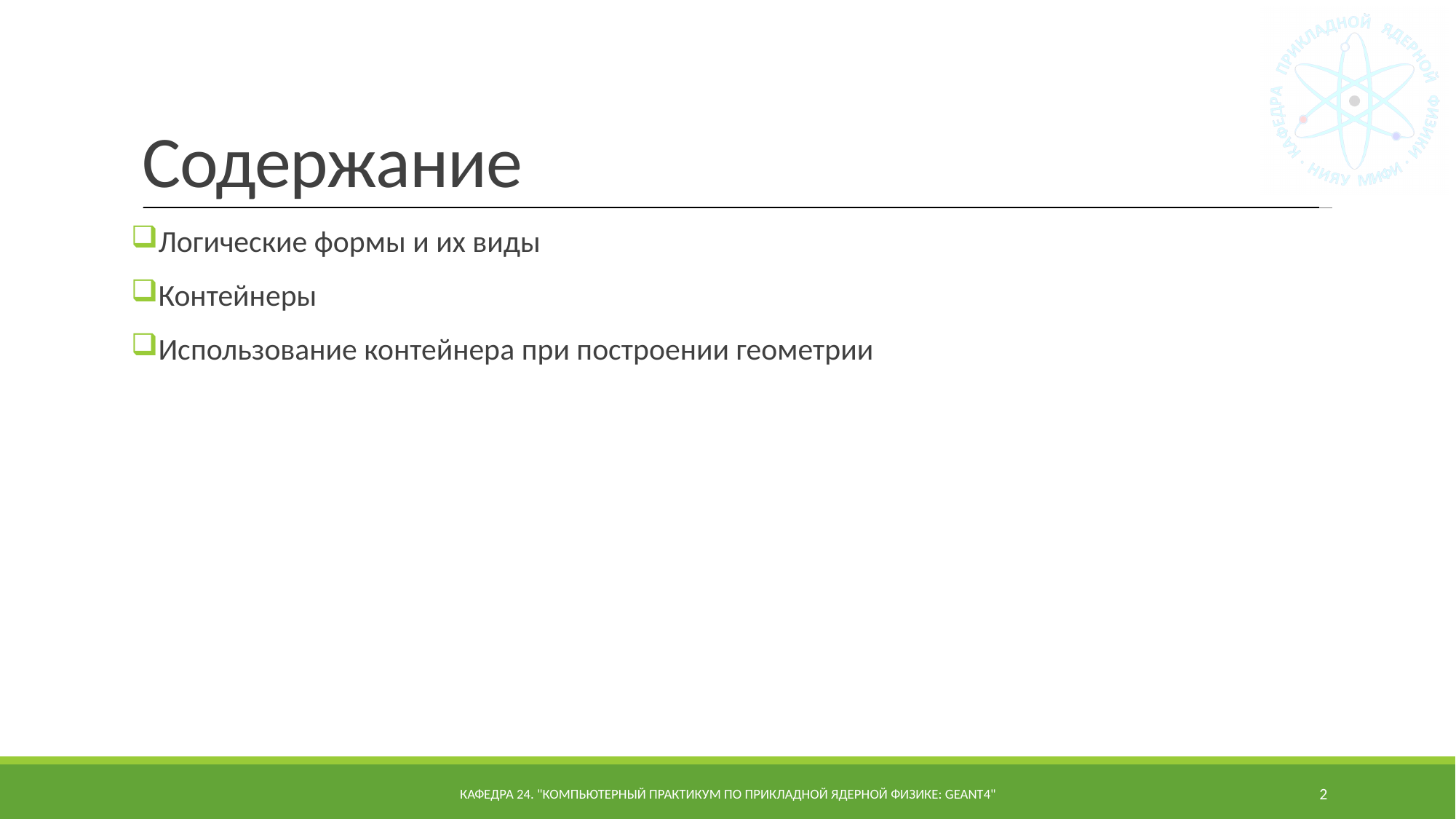

# Содержание
Логические формы и их виды
Контейнеры
Использование контейнера при построении геометрии
Кафедра 24. "Компьютерный практикум по прикладной ядерной физике: Geant4"
2